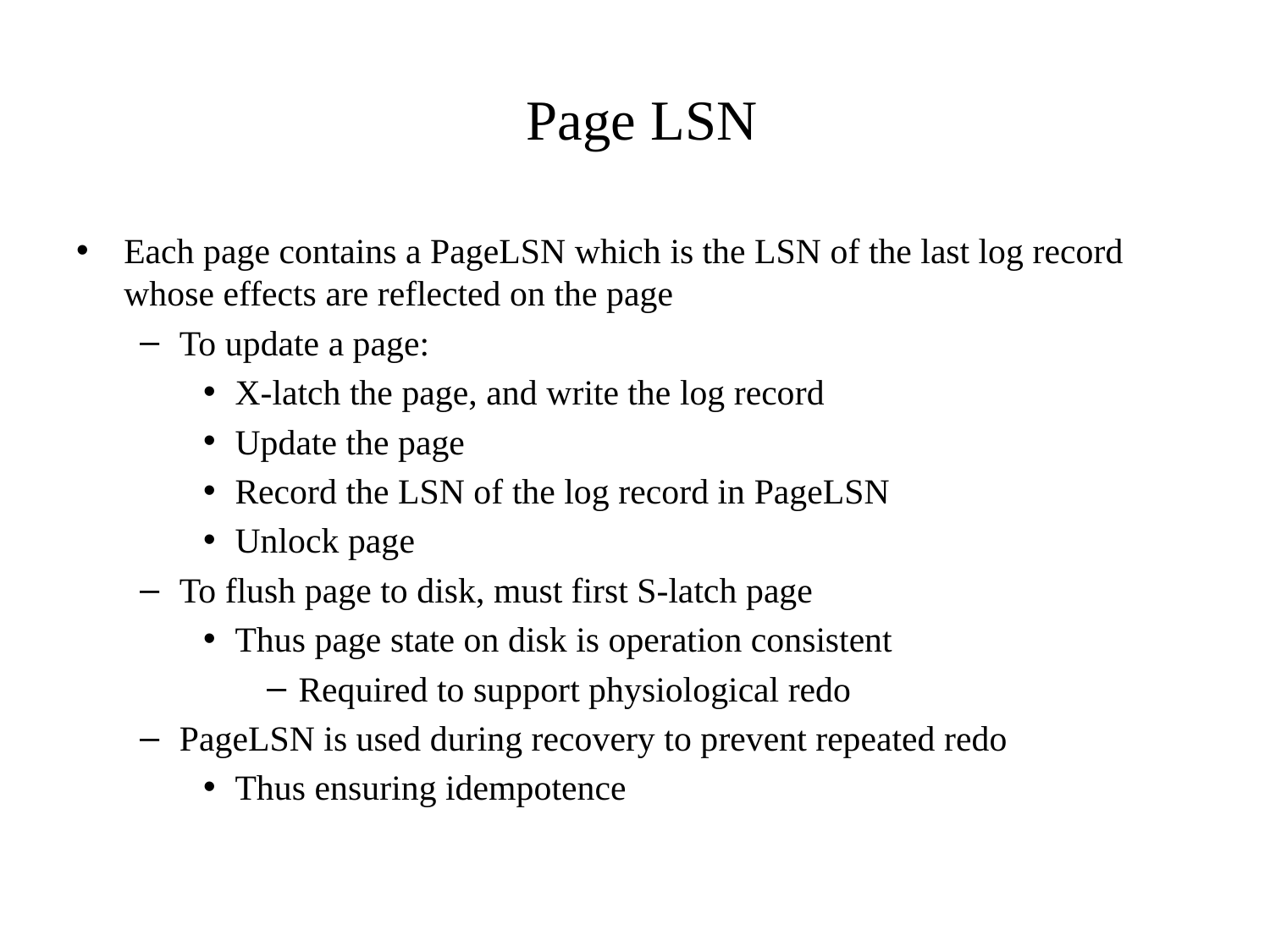

# Page LSN
Each page contains a PageLSN which is the LSN of the last log record whose effects are reflected on the page
To update a page:
X-latch the page, and write the log record
Update the page
Record the LSN of the log record in PageLSN
Unlock page
To flush page to disk, must first S-latch page
Thus page state on disk is operation consistent
Required to support physiological redo
PageLSN is used during recovery to prevent repeated redo
Thus ensuring idempotence